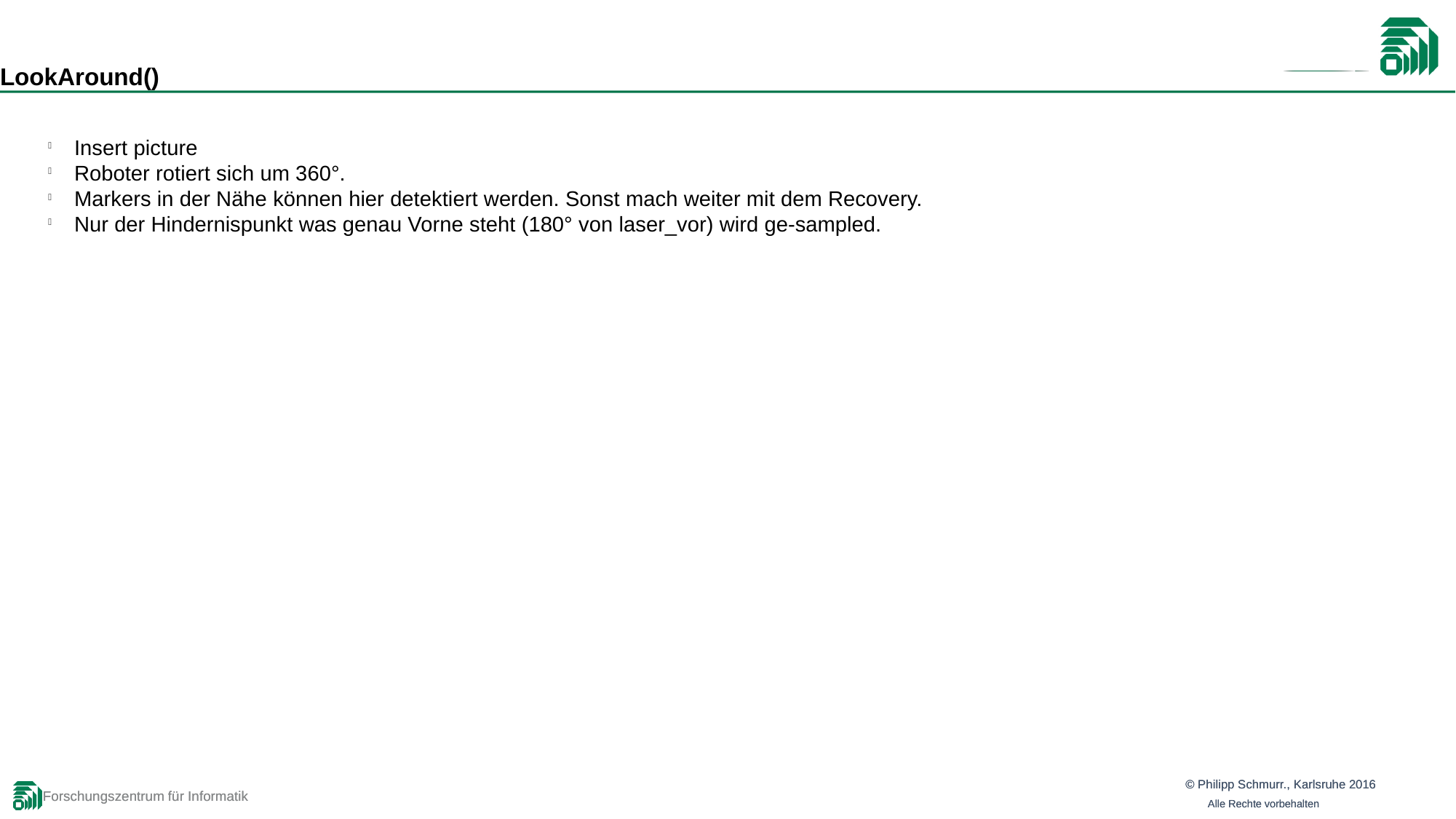

LookAround()
Insert picture
Roboter rotiert sich um 360°.
Markers in der Nähe können hier detektiert werden. Sonst mach weiter mit dem Recovery.
Nur der Hindernispunkt was genau Vorne steht (180° von laser_vor) wird ge-sampled.